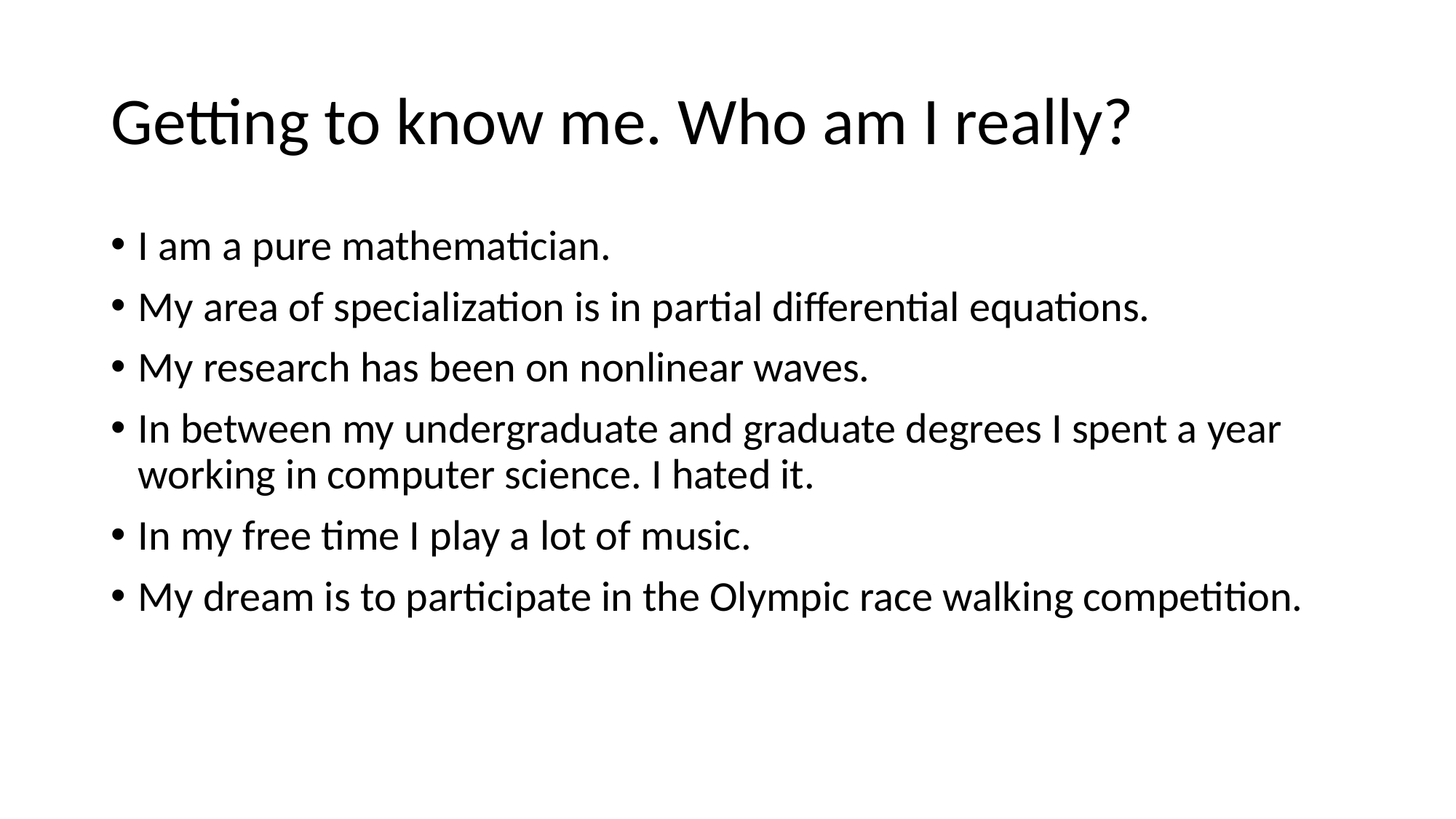

# Getting to know me. Who am I really?
I am a pure mathematician.
My area of specialization is in partial differential equations.
My research has been on nonlinear waves.
In between my undergraduate and graduate degrees I spent a year working in computer science. I hated it.
In my free time I play a lot of music.
My dream is to participate in the Olympic race walking competition.